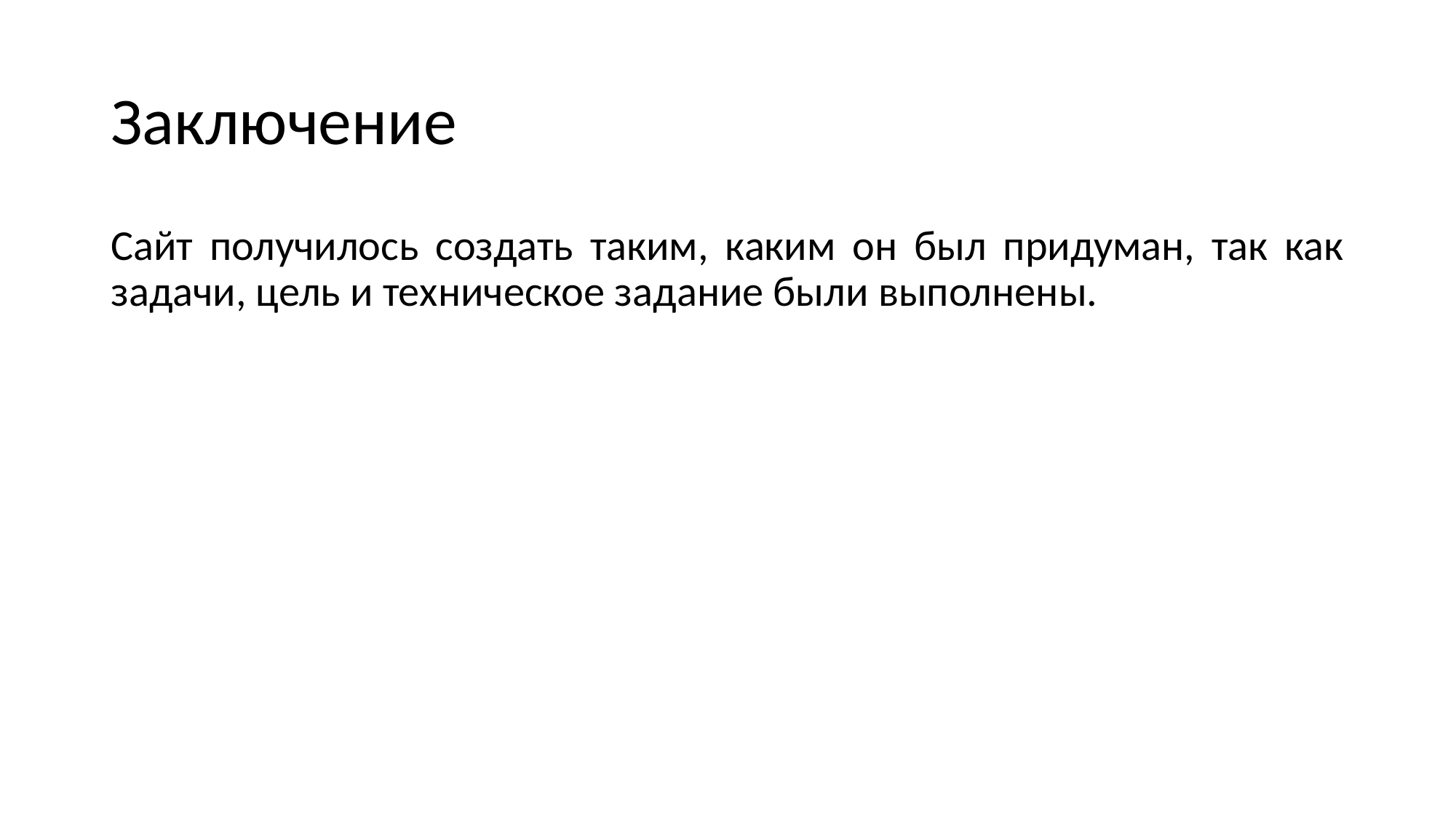

# Заключение
Сайт получилось создать таким, каким он был придуман, так как задачи, цель и техническое задание были выполнены.